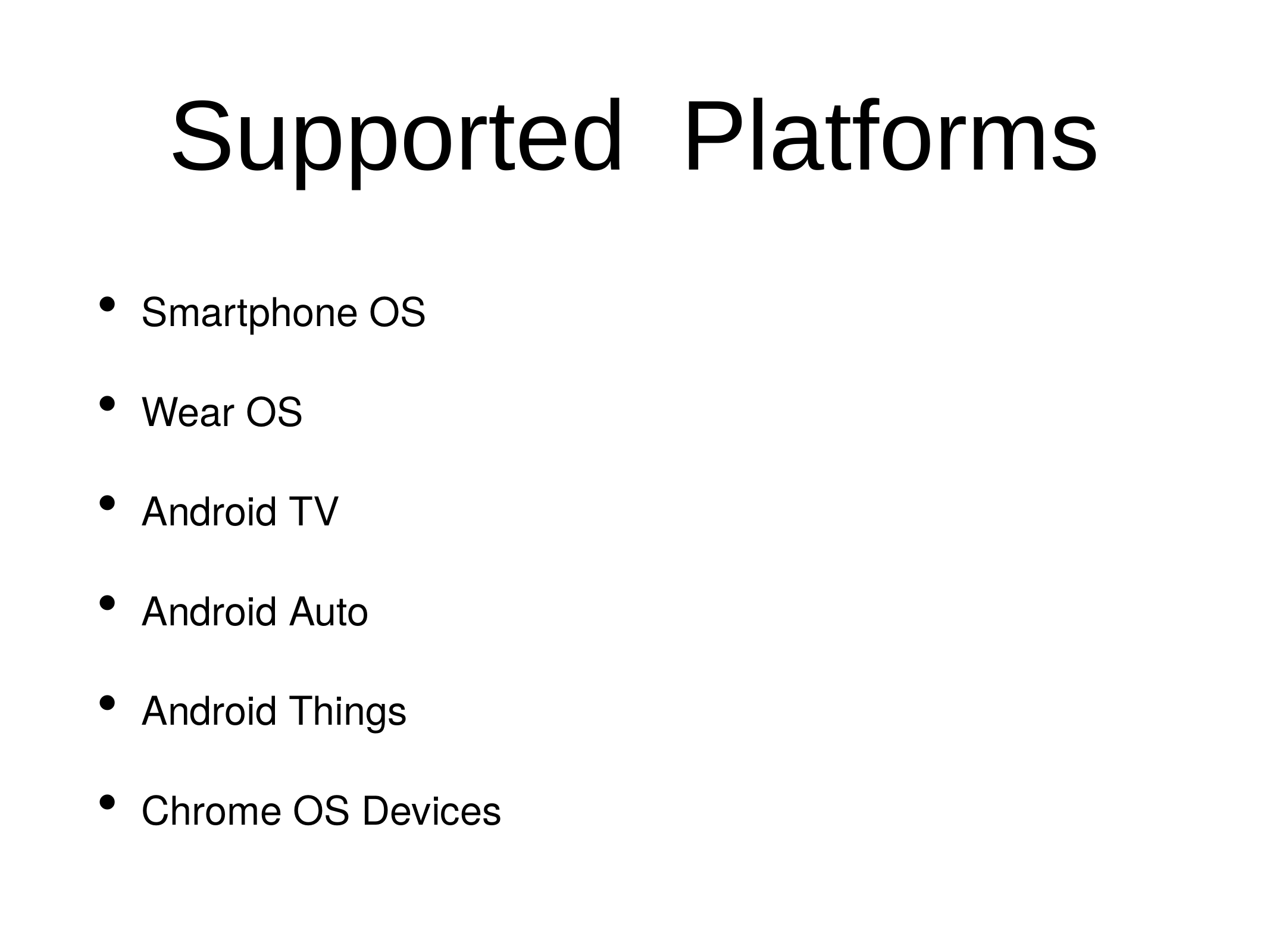

# Supported  Platforms
Smartphone OS
Wear OS
Android TV
Android Auto
Android Things
Chrome OS Devices